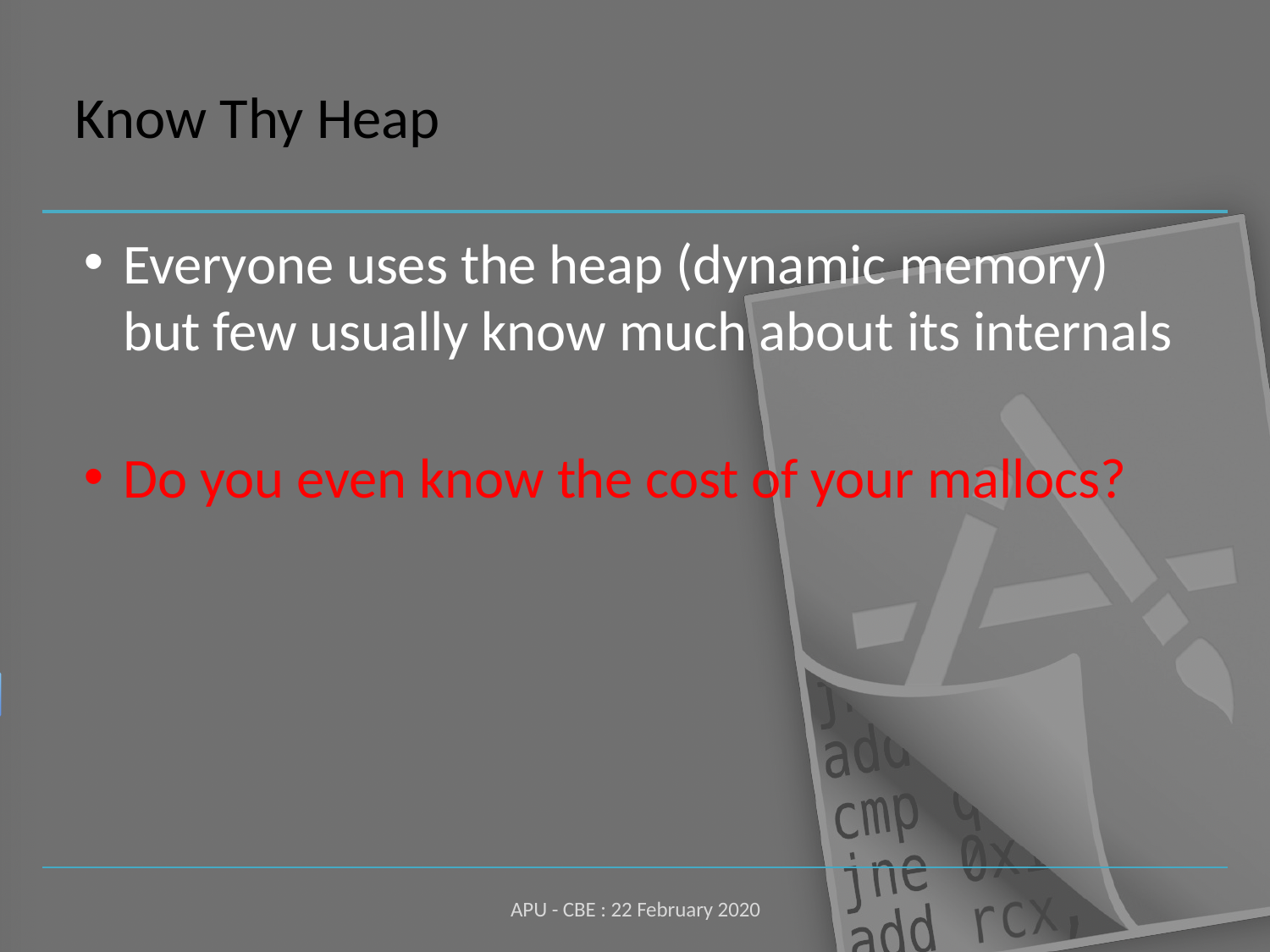

# Know Thy Heap

Everyone uses the heap (dynamic memory)  but few usually know much about its internals

Do you even know the cost of your mallocs?

APU - CBE : 22 February 2020